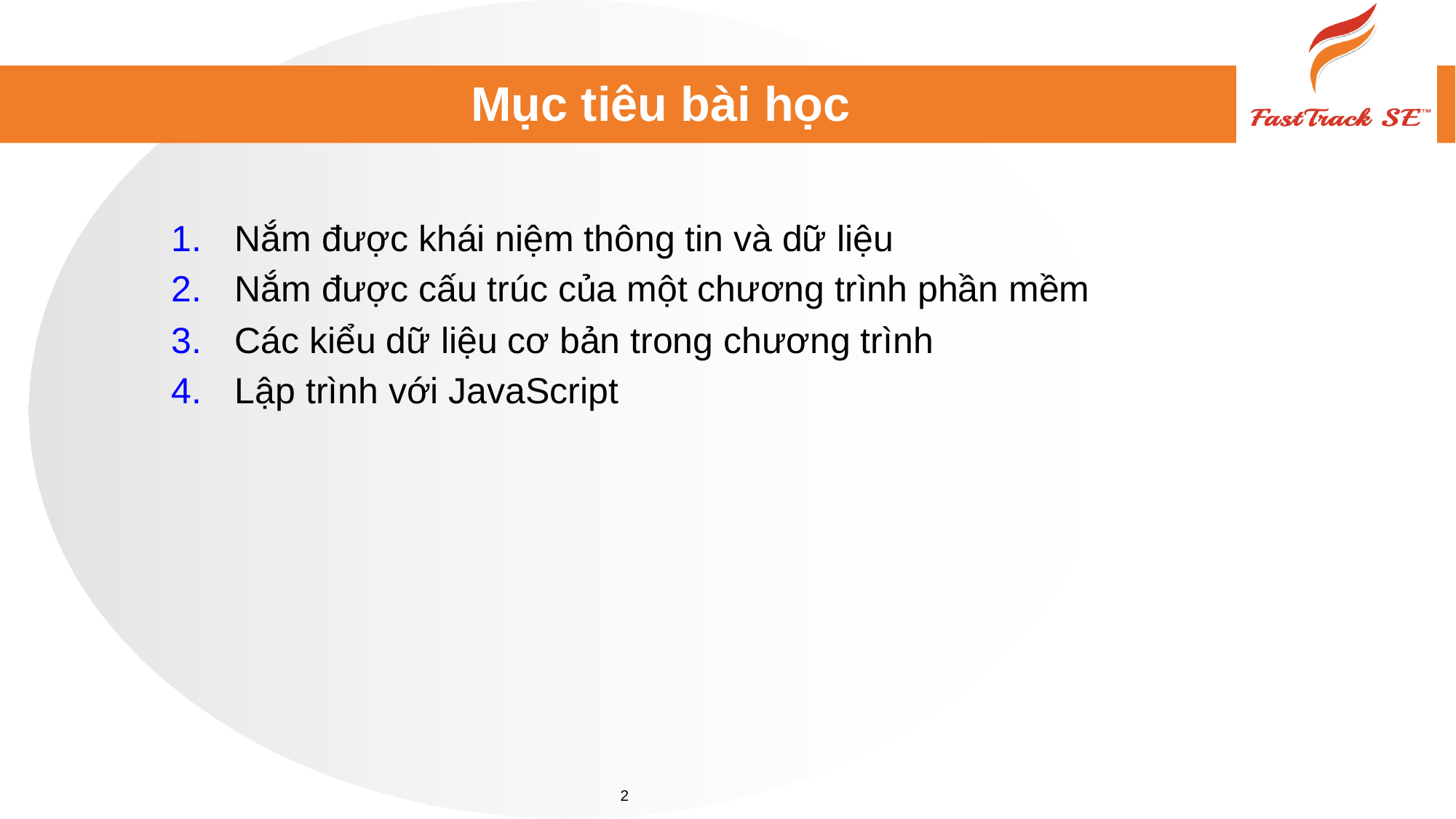

# Mục tiêu bài học
Nắm được khái niệm thông tin và dữ liệu
Nắm được cấu trúc của một chương trình phần mềm
Các kiểu dữ liệu cơ bản trong chương trình
Lập trình với JavaScript
2